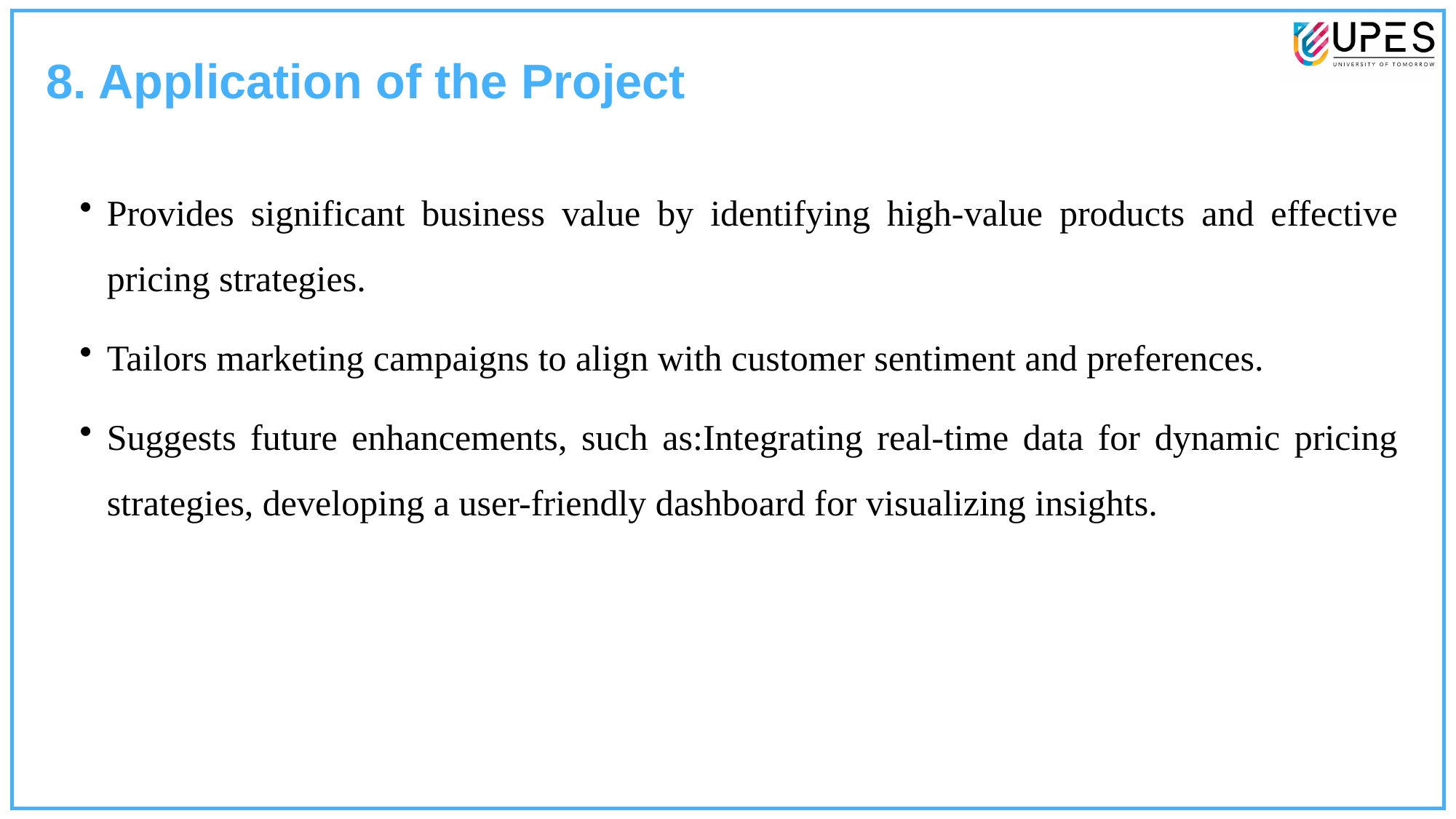

8. Application of the Project
Provides significant business value by identifying high-value products and effective pricing strategies.
Tailors marketing campaigns to align with customer sentiment and preferences.
Suggests future enhancements, such as:Integrating real-time data for dynamic pricing strategies, developing a user-friendly dashboard for visualizing insights.